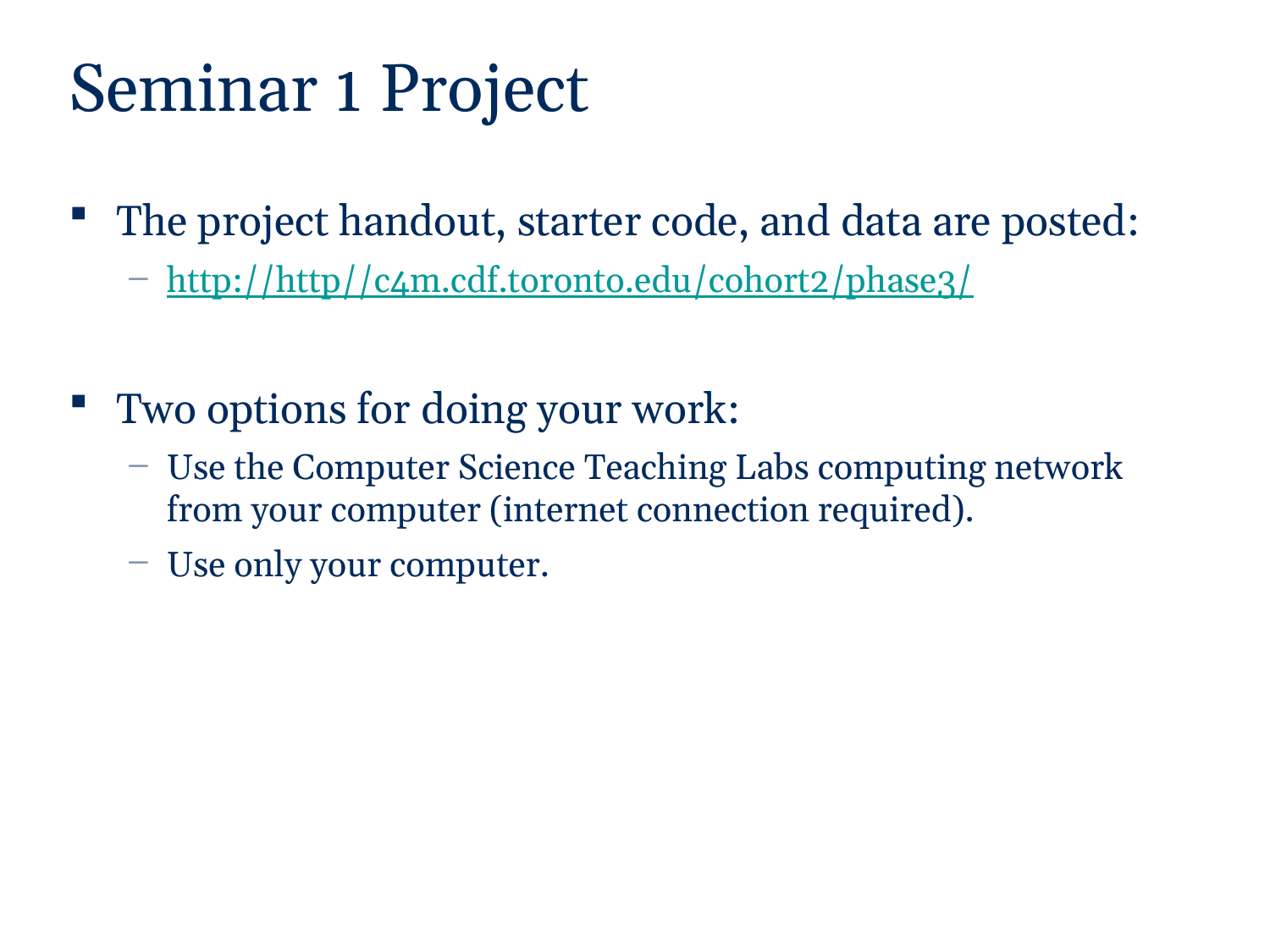

# Seminar 1 Project
The project handout, starter code, and data are posted:
http://http//c4m.cdf.toronto.edu/cohort2/phase3/

Two options for doing your work:
Use the Computer Science Teaching Labs computing network from your computer (internet connection required).
Use only your computer.

2